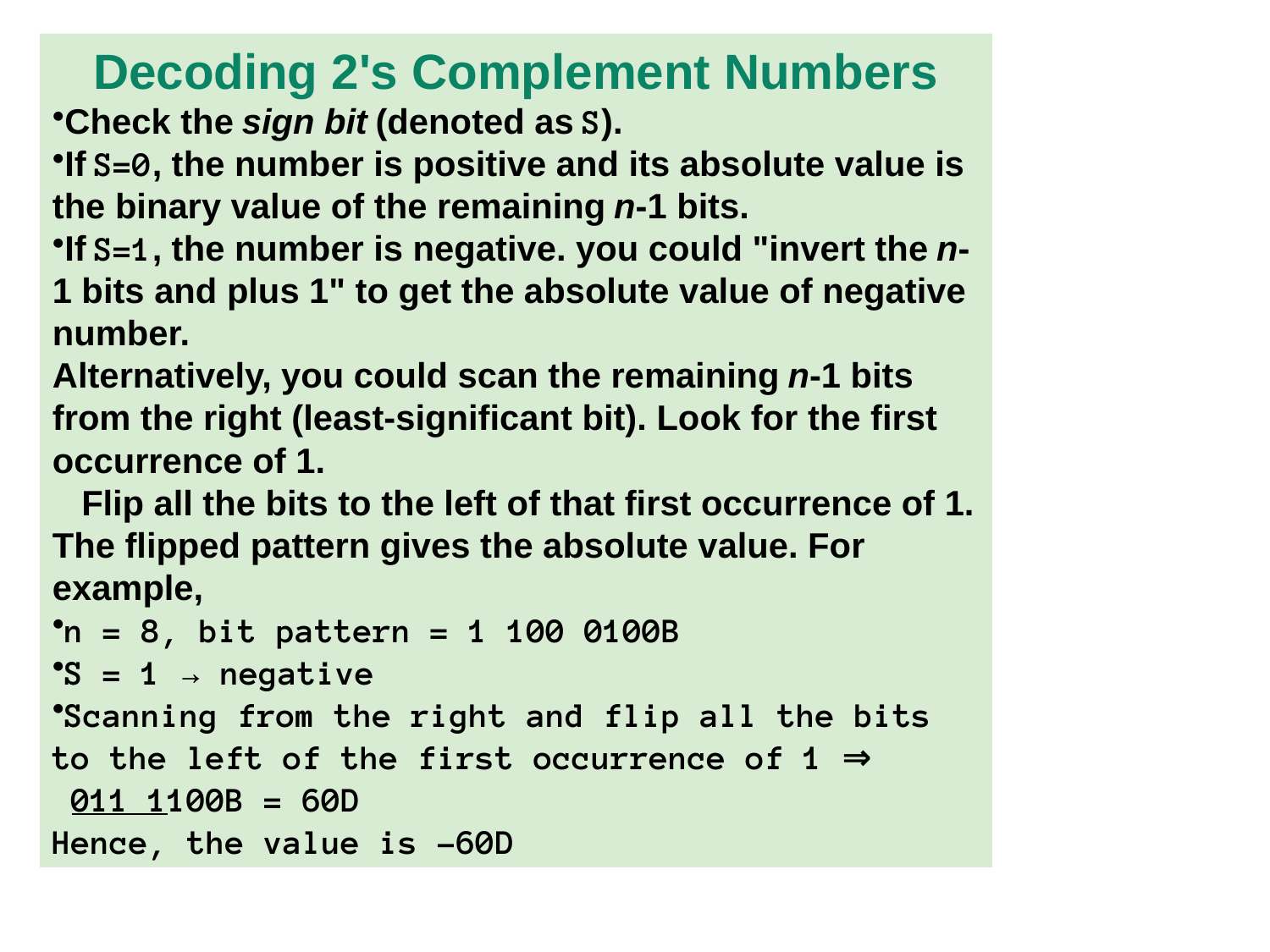

Decoding 2's Complement Numbers
Check the sign bit (denoted as S).
If S=0, the number is positive and its absolute value is the binary value of the remaining n-1 bits.
If S=1, the number is negative. you could "invert the n-1 bits and plus 1" to get the absolute value of negative number.
Alternatively, you could scan the remaining n-1 bits from the right (least-significant bit). Look for the first occurrence of 1.
   Flip all the bits to the left of that first occurrence of 1. The flipped pattern gives the absolute value. For example,
n = 8, bit pattern = 1 100 0100B
S = 1 → negative
Scanning from the right and flip all the bits to the left of the first occurrence of 1 ⇒
 011 1100B = 60D
Hence, the value is -60D